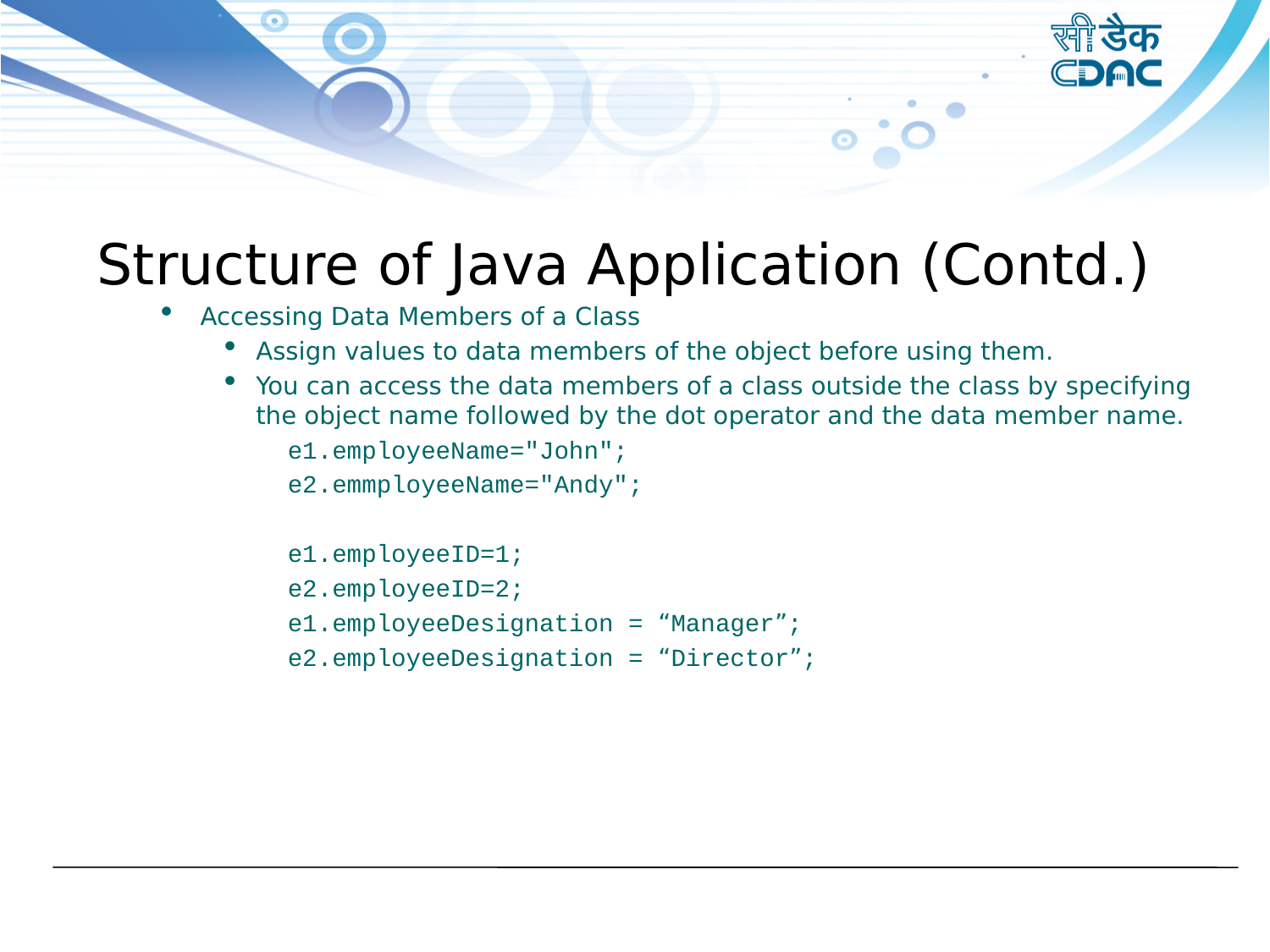

Structure of Java Application (Contd.)
Accessing Data Members of a Class
Assign values to data members of the object before using them.
You can access the data members of a class outside the class by specifying the object name followed by the dot operator and the data member name.
e1.employeeName="John";
e2.emmployeeName="Andy";

e1.employeeID=1;
e2.employeeID=2;
e1.employeeDesignation = “Manager”;
e2.employeeDesignation = “Director”;